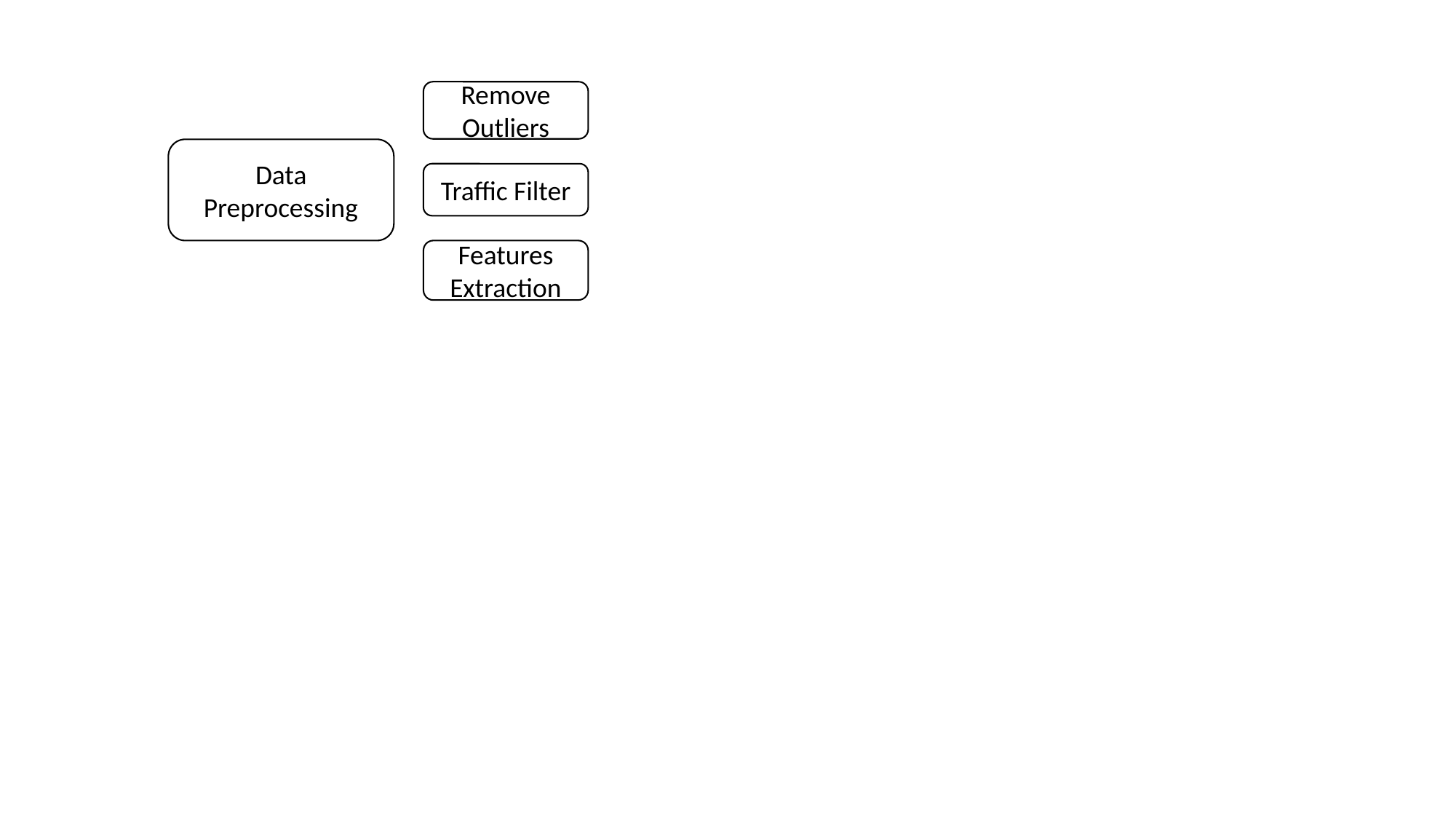

Remove Outliers
Data Preprocessing
Traffic Filter
Features Extraction